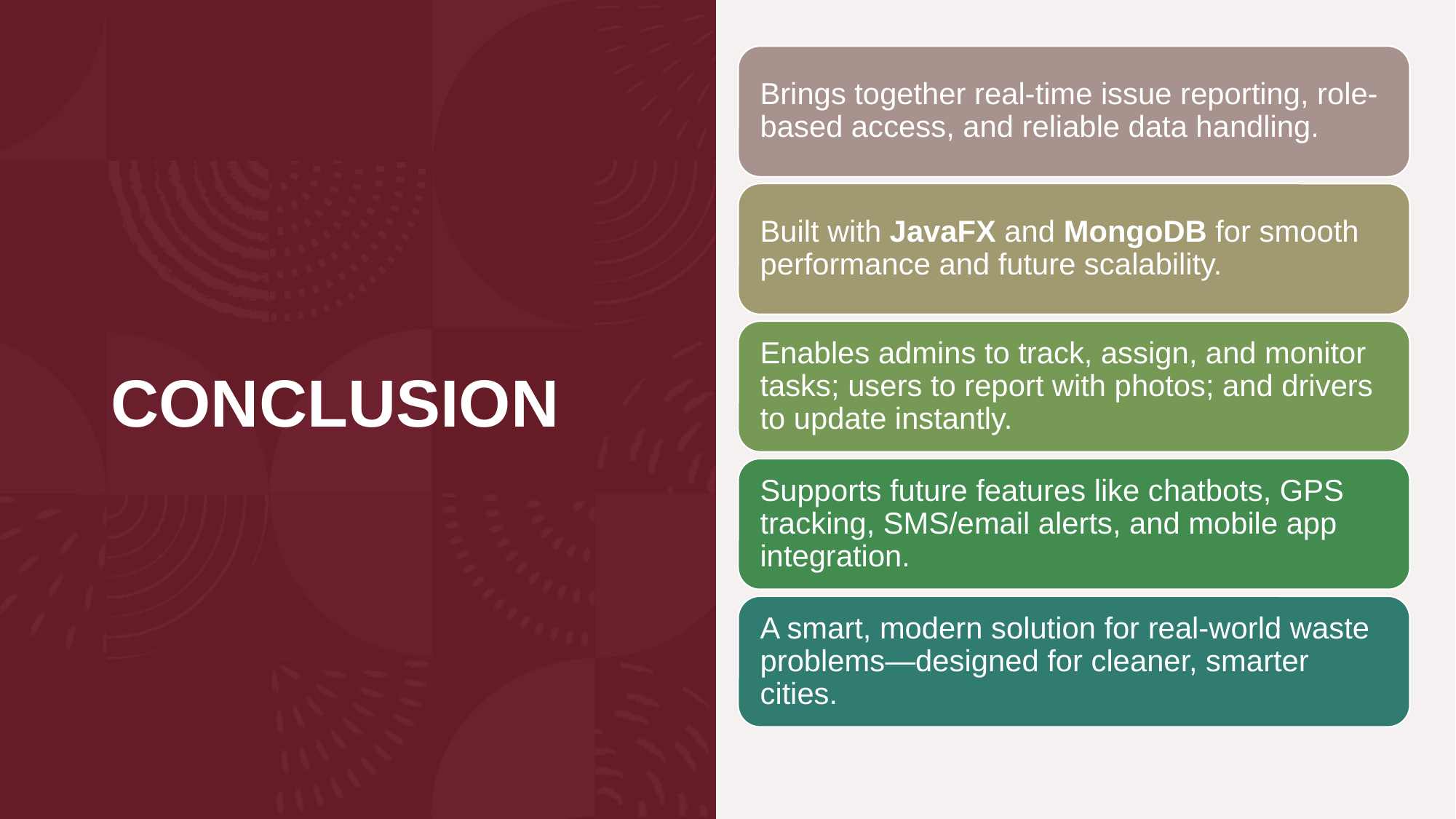

Brings together real-time issue reporting, role-based access, and reliable data handling.
Built with JavaFX and MongoDB for smooth performance and future scalability.
Enables admins to track, assign, and monitor tasks; users to report with photos; and drivers to update instantly.
Supports future features like chatbots, GPS tracking, SMS/email alerts, and mobile app integration.
A smart, modern solution for real-world waste problems—designed for cleaner, smarter cities.
# CONCLUSION